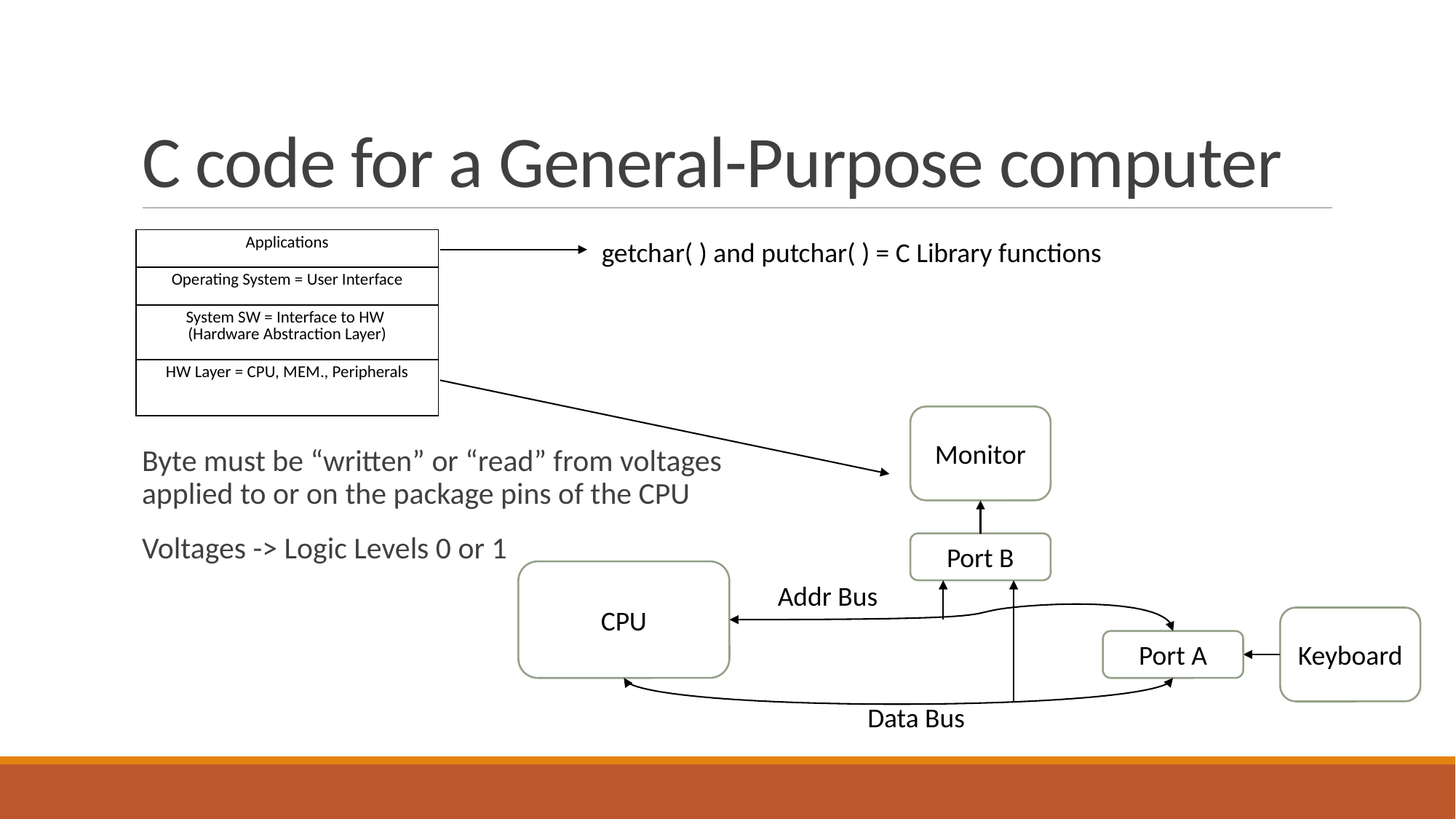

# C code for a General-Purpose computer

Byte must be “written” or “read” from voltages
applied to or on the package pins of the CPU
Voltages -> Logic Levels 0 or 1
| Applications |
| --- |
| Operating System = User Interface |
| System SW = Interface to HW (Hardware Abstraction Layer) |
| HW Layer = CPU, MEM., Peripherals |
getchar( ) and putchar( ) = C Library functions
Monitor
Port B
CPU
Addr Bus
Keyboard
Port A
Data Bus